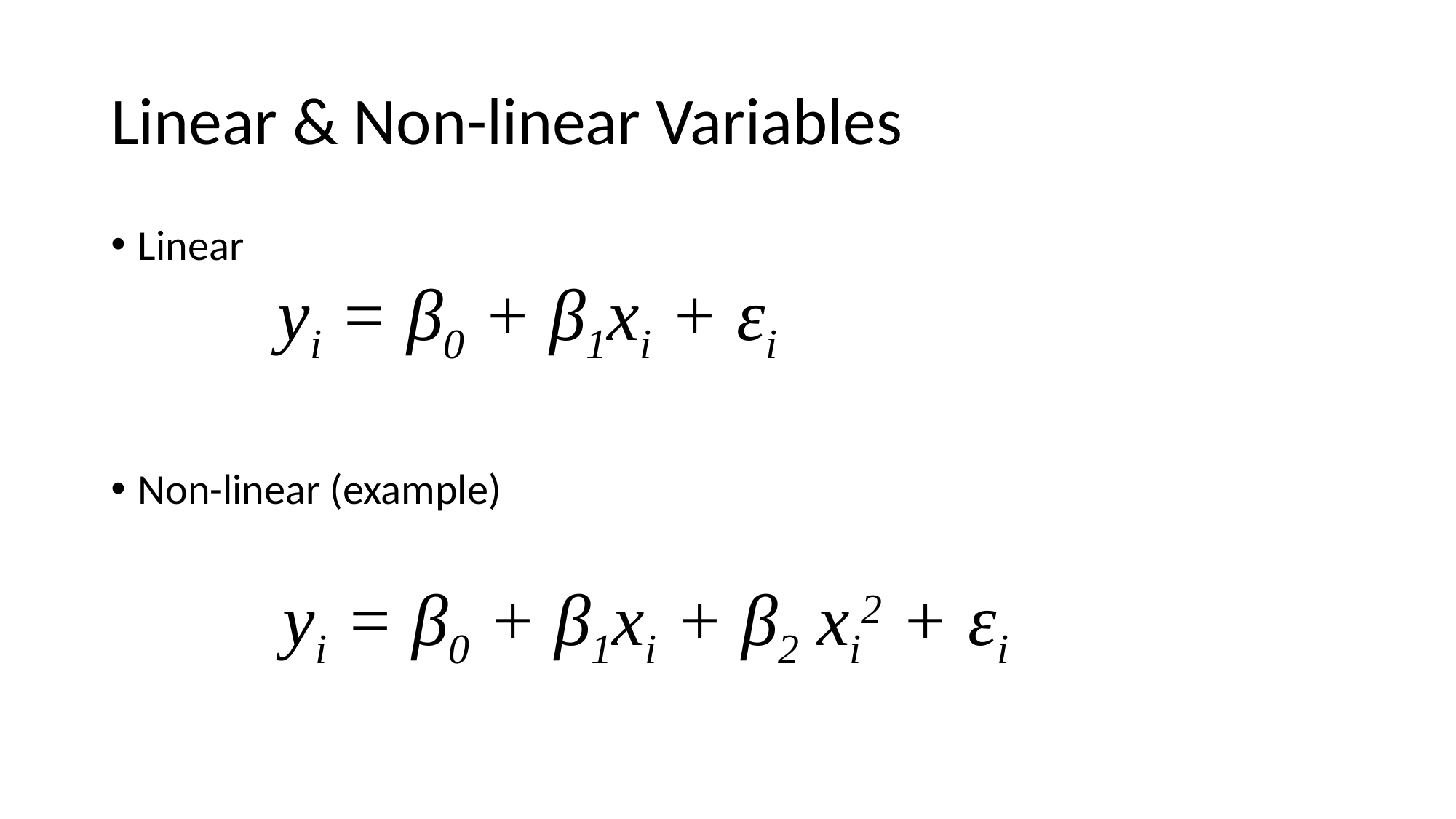

# Linear & Non-linear Variables
Linear

Non-linear (example)
yi = β0 + β1xi + εi
yi = β0 + β1xi + β2 xi2 + εi